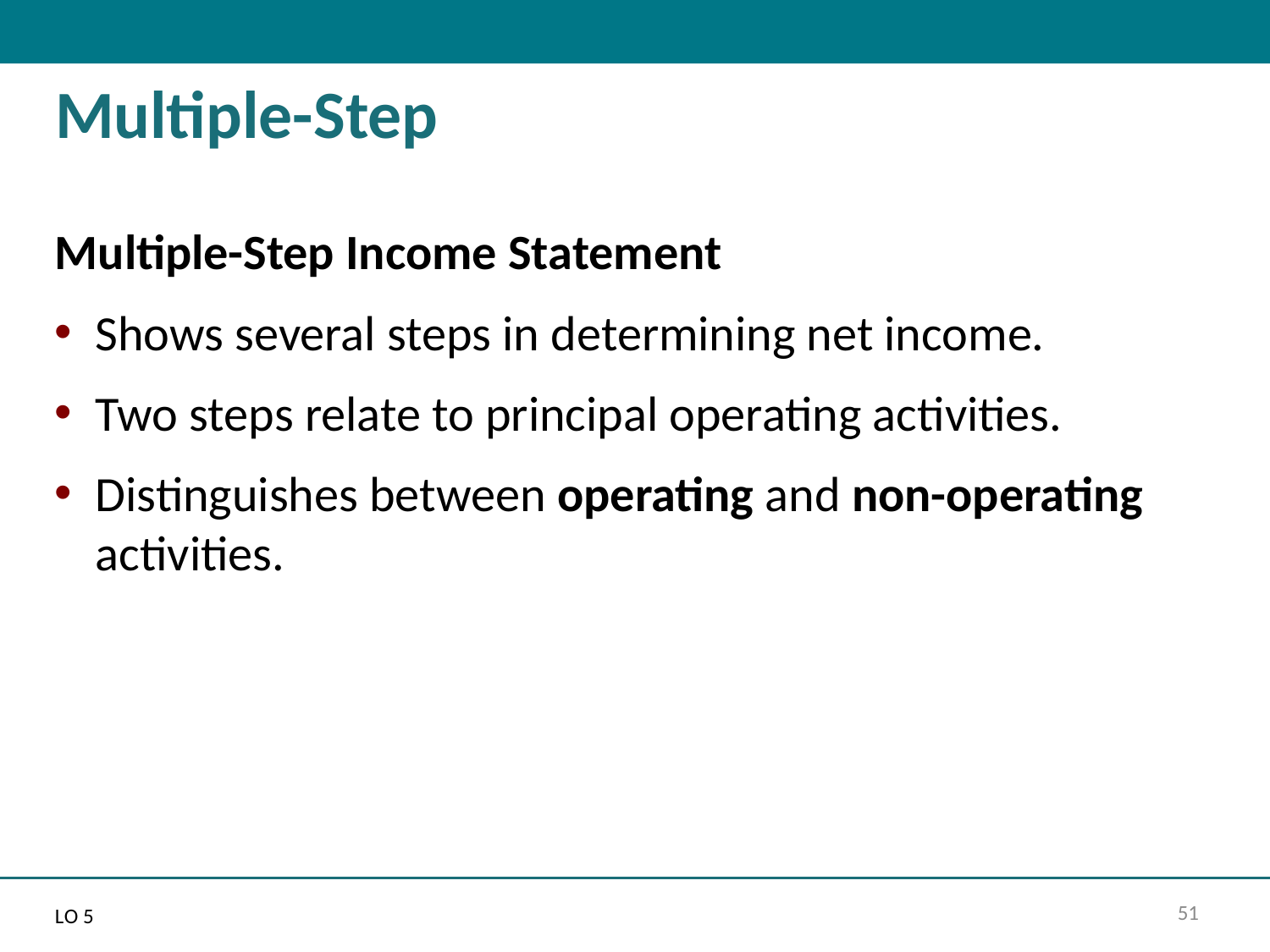

# Multiple-Step
Multiple-Step Income Statement
Shows several steps in determining net income.
Two steps relate to principal operating activities.
Distinguishes between operating and non-operating activities.
L O 5